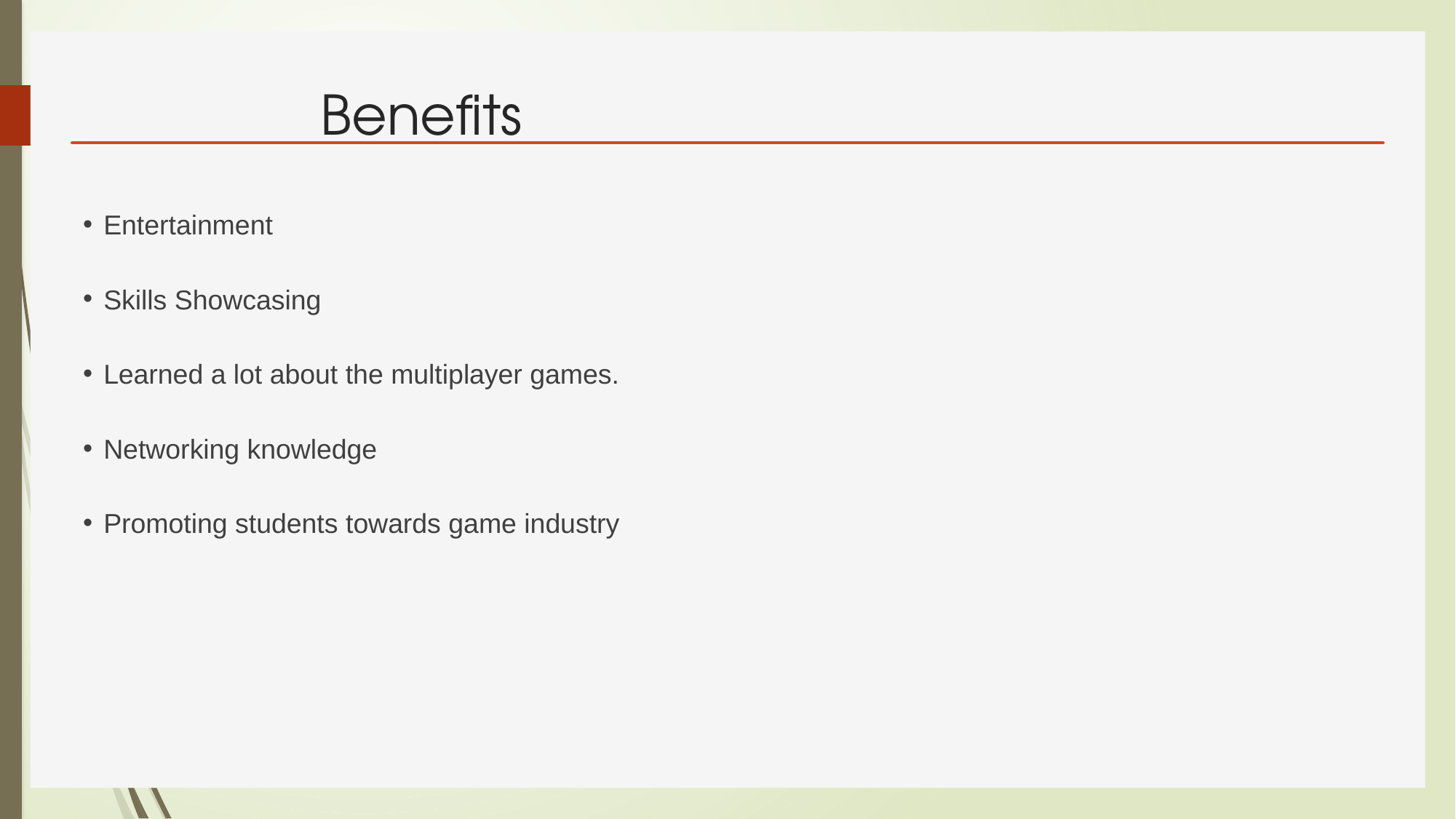

# Benefits
Entertainment
Skills Showcasing
Learned a lot about the multiplayer games.
Networking knowledge
Promoting students towards game industry